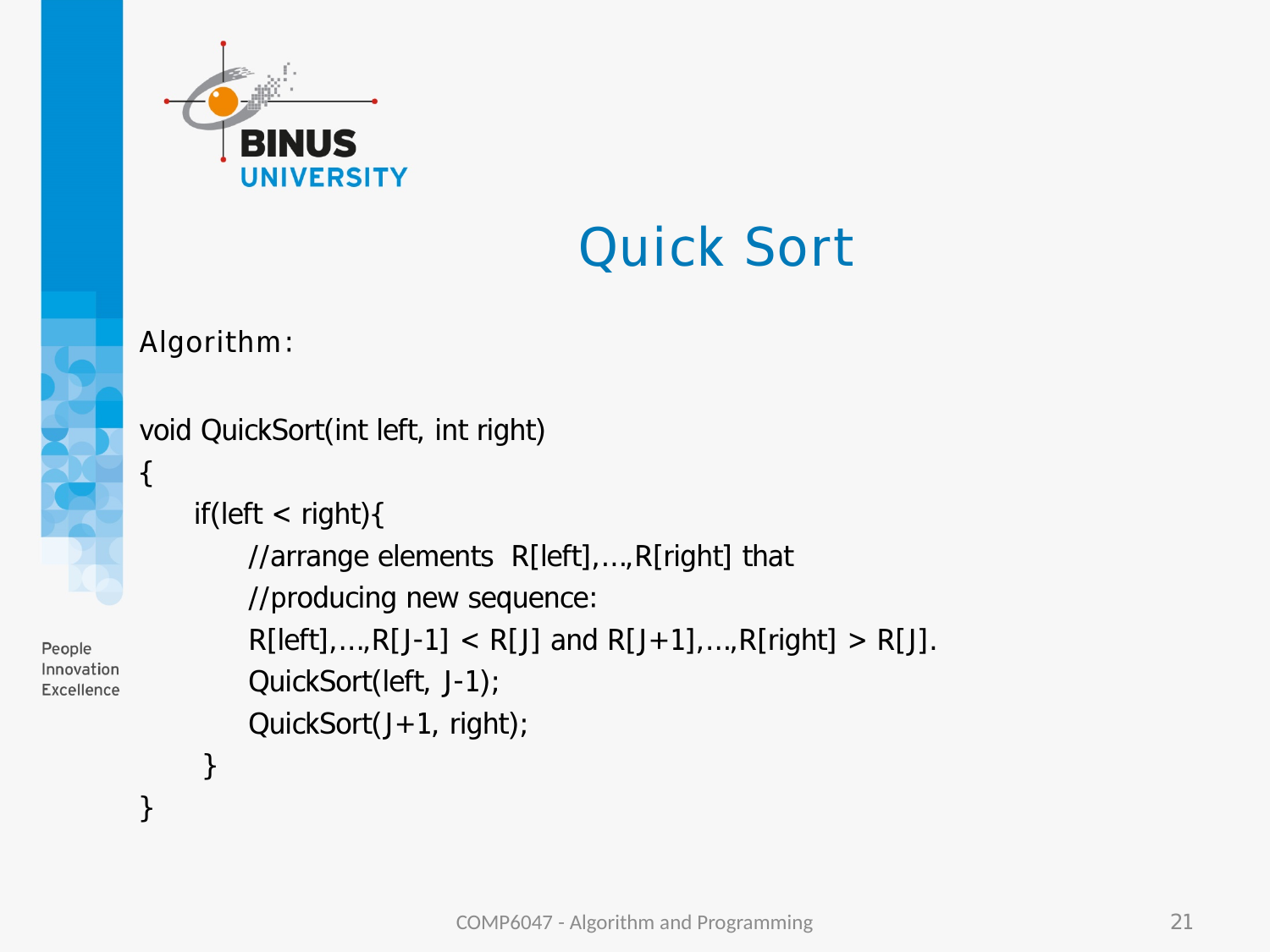

# Quick Sort
Algorithm:

void QuickSort(int left, int right)
{
      if(left < right){
            //arrange elements  R[left],...,R[right] that
            //producing new sequence:
            R[left],...,R[J-1] < R[J] and R[J+1],...,R[right] > R[J].
            QuickSort(left, J-1);
            QuickSort(J+1, right);
       }
}

COMP6047 - Algorithm and Programming
21